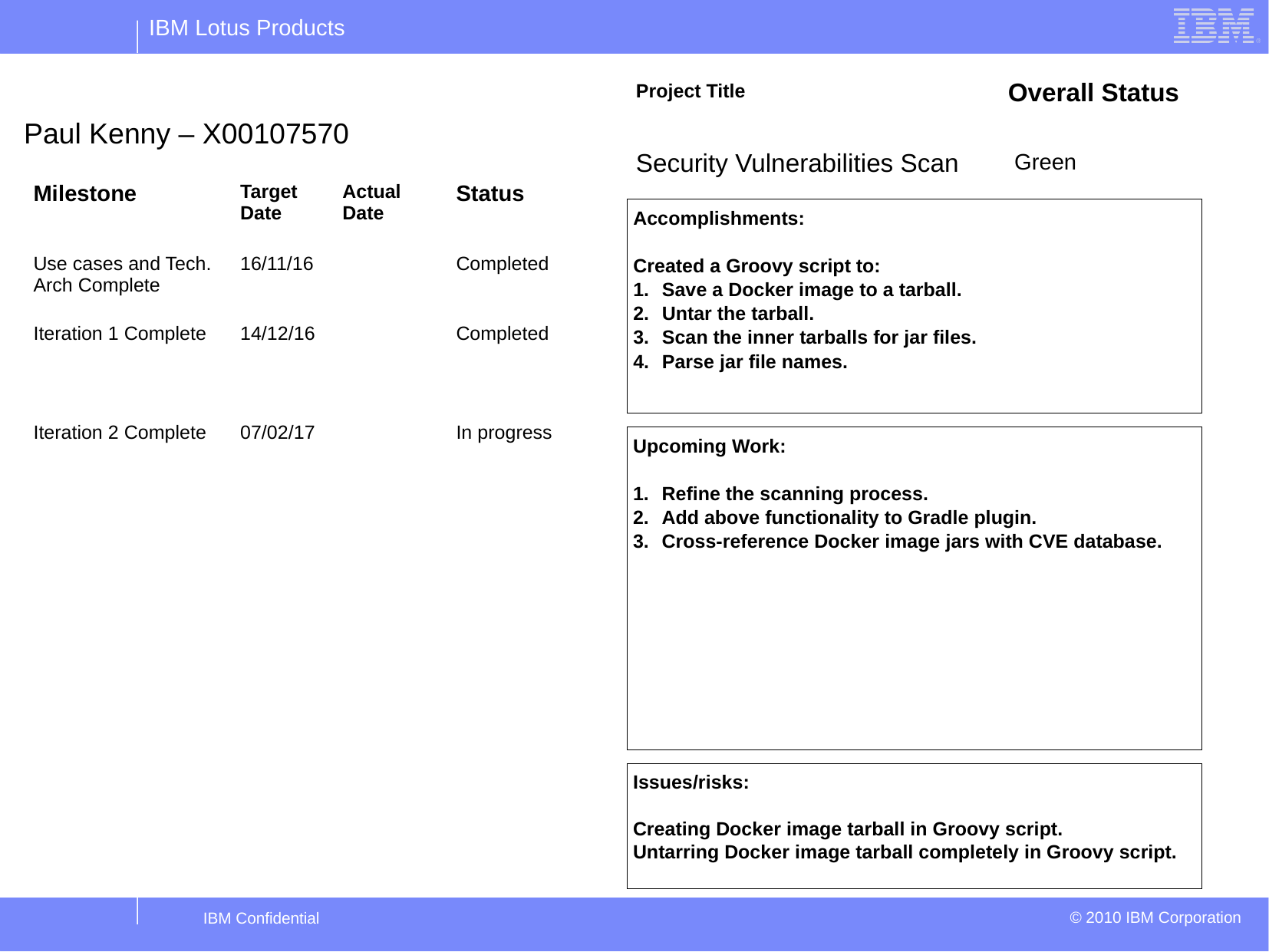

| Project Title | Overall Status |
| --- | --- |
| Security Vulnerabilities Scan | Green |
Paul Kenny – X00107570
| Milestone | Target Date | Actual Date | Status |
| --- | --- | --- | --- |
| Use cases and Tech. Arch Complete | 16/11/16 |  | Completed |
| Iteration 1 Complete | 14/12/16 |  | Completed |
| Iteration 2 Complete | 07/02/17 |  | In progress |
|  |  |  |  |
|  |  |  |  |
|  |  |  |  |
|  |  |  |  |
|  |  |  |  |
|  |  |  |  |
|  |  |  |  |
|  |  |  |  |
|  |  |  |  |
Accomplishments:

Created a Groovy script to:
Save a Docker image to a tarball.
Untar the tarball.
Scan the inner tarballs for jar files.
Parse jar file names.

Upcoming Work:

Refine the scanning process.
Add above functionality to Gradle plugin.
Cross-reference Docker image jars with CVE database.

Issues/risks:

Creating Docker image tarball in Groovy script.
Untarring Docker image tarball completely in Groovy script.

IBM Confidential